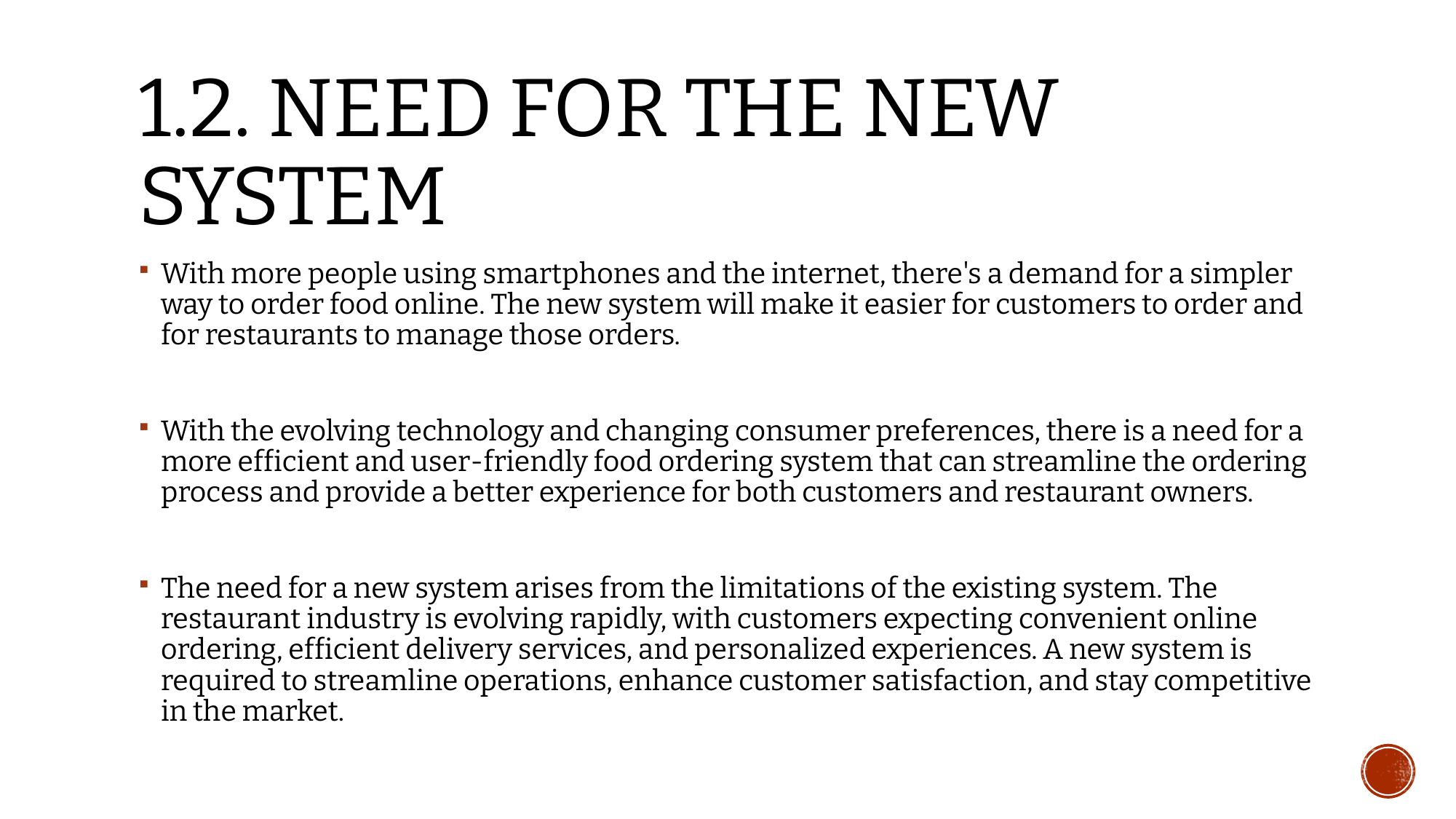

# 1.2. Need for the New System
With more people using smartphones and the internet, there's a demand for a simpler way to order food online. The new system will make it easier for customers to order and for restaurants to manage those orders.

With the evolving technology and changing consumer preferences, there is a need for a more efficient and user-friendly food ordering system that can streamline the ordering process and provide a better experience for both customers and restaurant owners.

The need for a new system arises from the limitations of the existing system. The restaurant industry is evolving rapidly, with customers expecting convenient online ordering, efficient delivery services, and personalized experiences. A new system is required to streamline operations, enhance customer satisfaction, and stay competitive in the market.